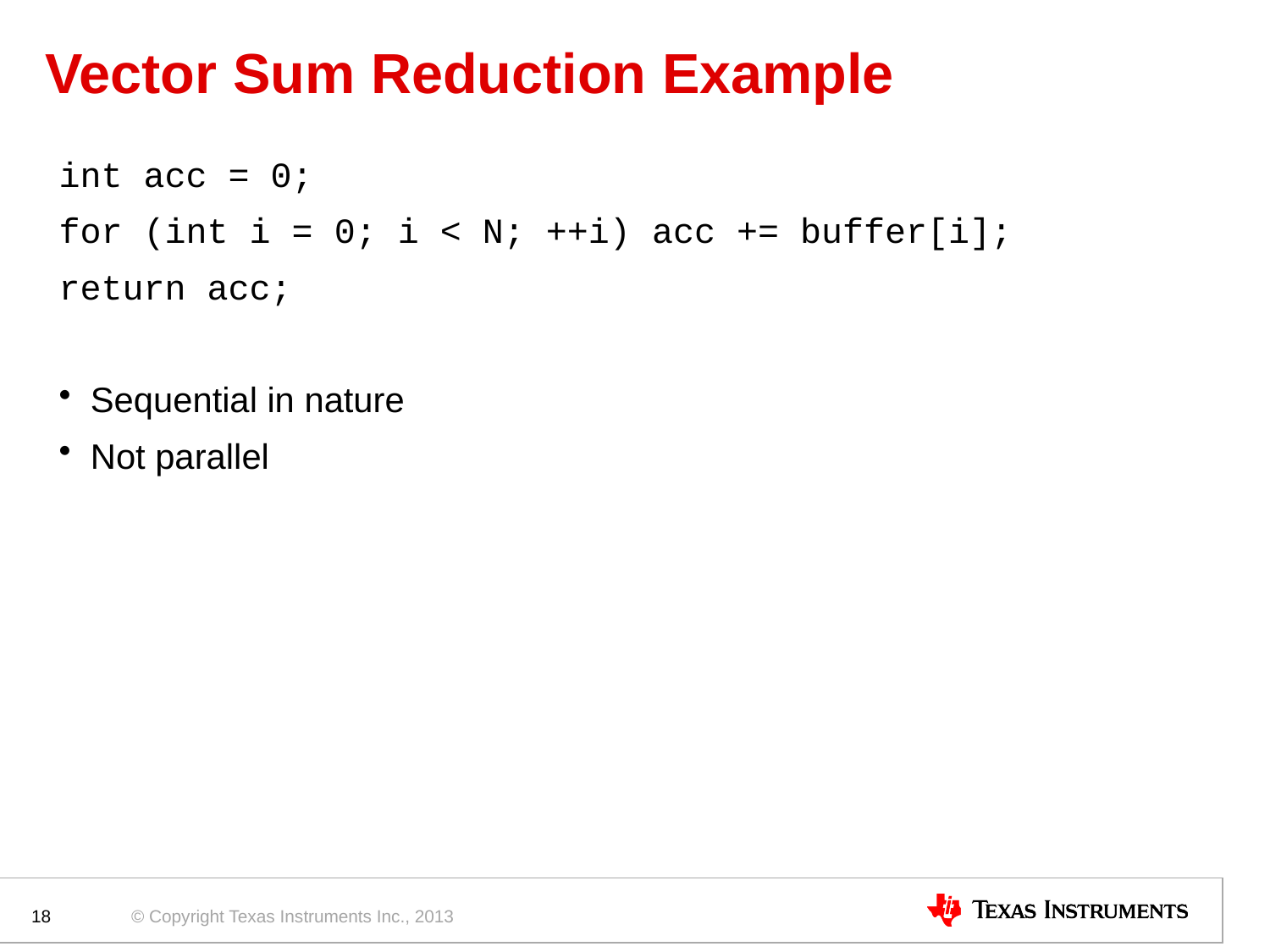

# Vector Sum Reduction Example
int acc = 0;
for (int i = 0; i < N; ++i) acc += buffer[i];
return acc;

Sequential in nature
Not parallel

18